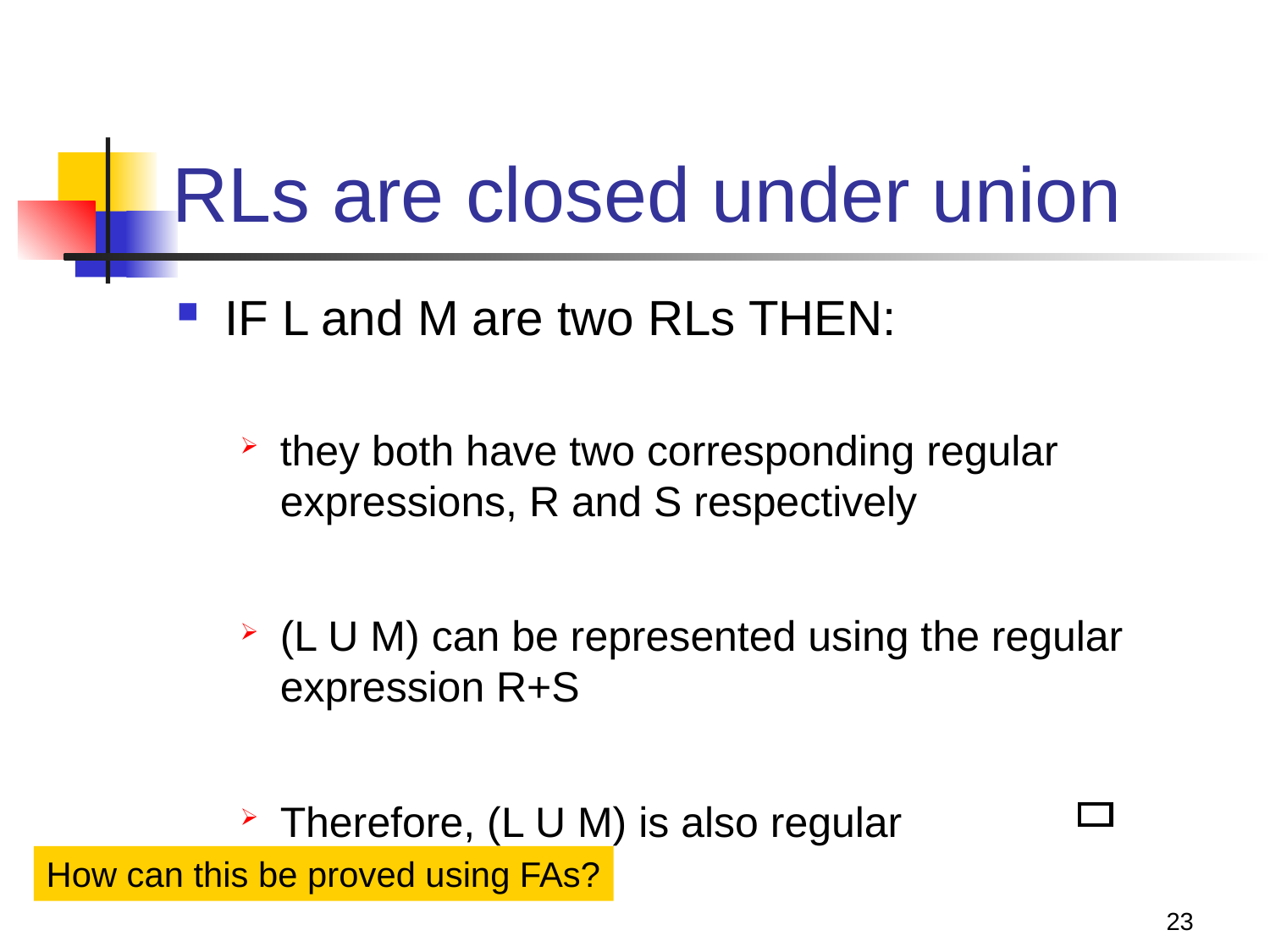

# RLs are closed under union
IF L and M are two RLs THEN:

they both have two corresponding regular expressions, R and S respectively

(L U M) can be represented using the regular expression R+S

Therefore, (L U M) is also regular

How can this be proved using FAs?
23